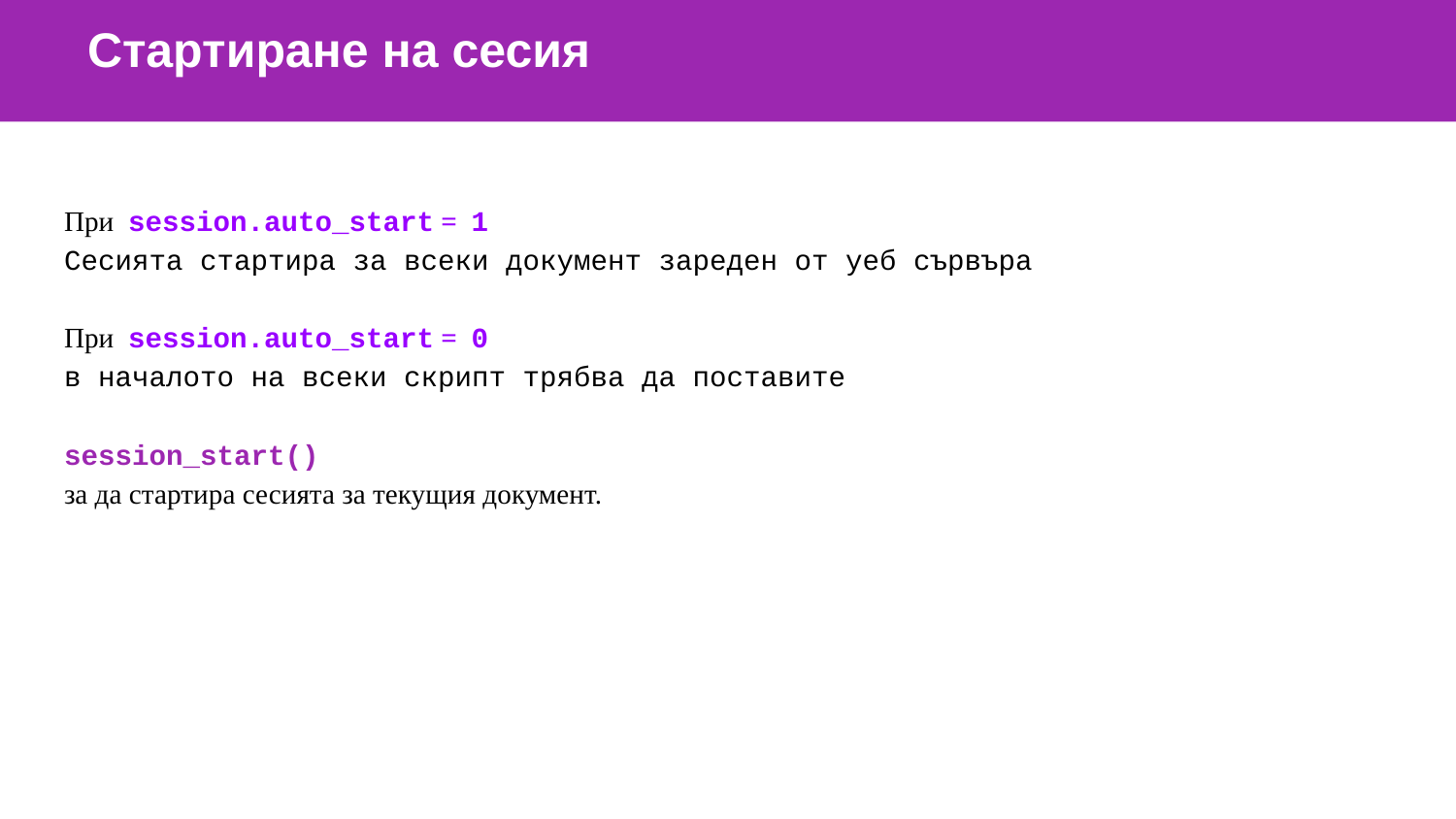

Стартиране на сесия

При  session.auto_start =  1
Сесията стартира за всеки документ зареден от уеб сървъра

При  session.auto_start =  0
в началото на всеки скрипт трябва да поставите

session_start()
за да стартира сесията за текущия документ.